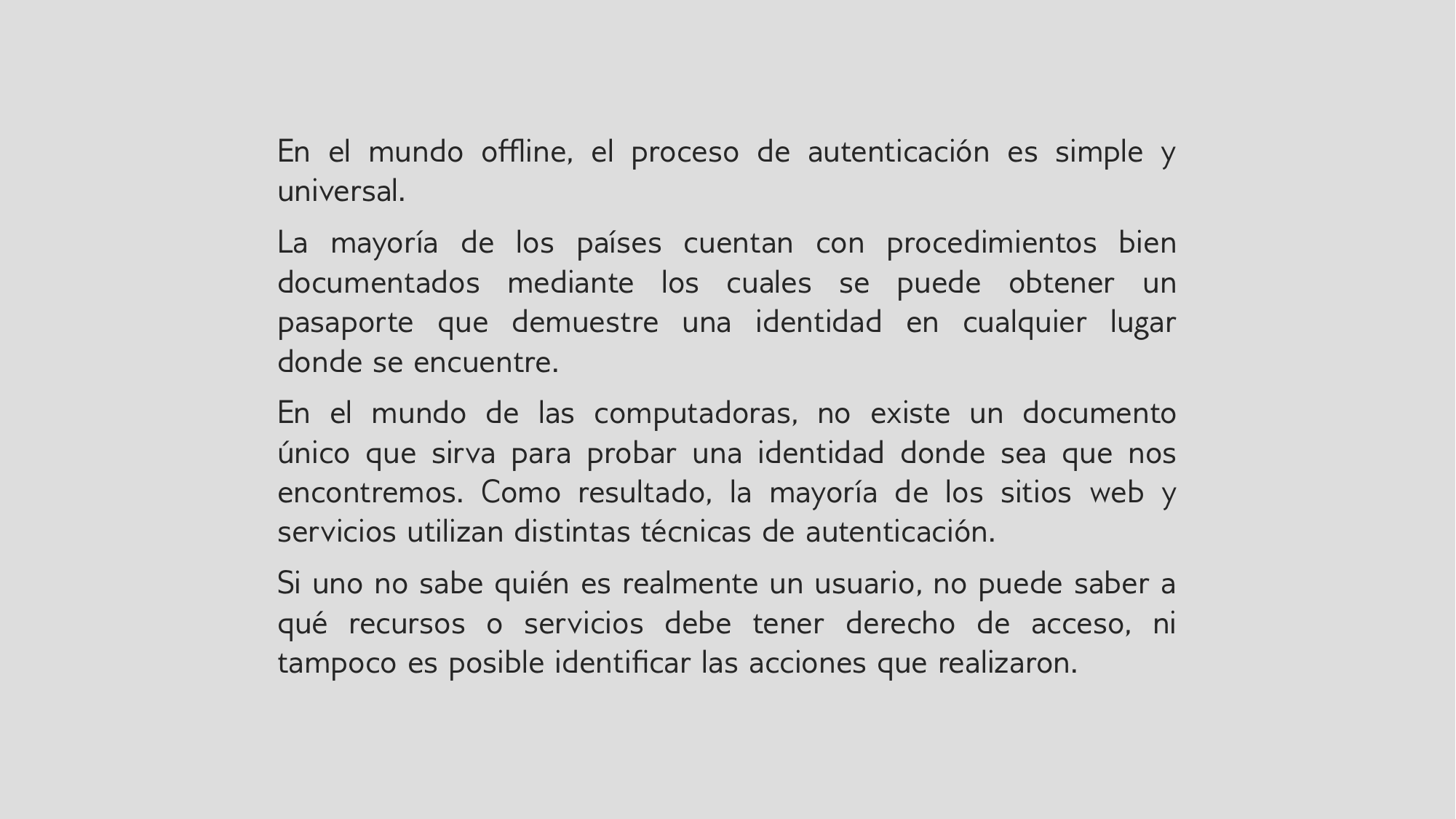

En el mundo offline, el proceso de autenticación es simple y universal.
La mayoría de los países cuentan con procedimientos bien documentados mediante los cuales se puede obtener un pasaporte que demuestre una identidad en cualquier lugar donde se encuentre.
En el mundo de las computadoras, no existe un documento único que sirva para probar una identidad donde sea que nos encontremos. Como resultado, la mayoría de los sitios web y servicios utilizan distintas técnicas de autenticación.
Si uno no sabe quién es realmente un usuario, no puede saber a qué recursos o servicios debe tener derecho de acceso, ni tampoco es posible identificar las acciones que realizaron.